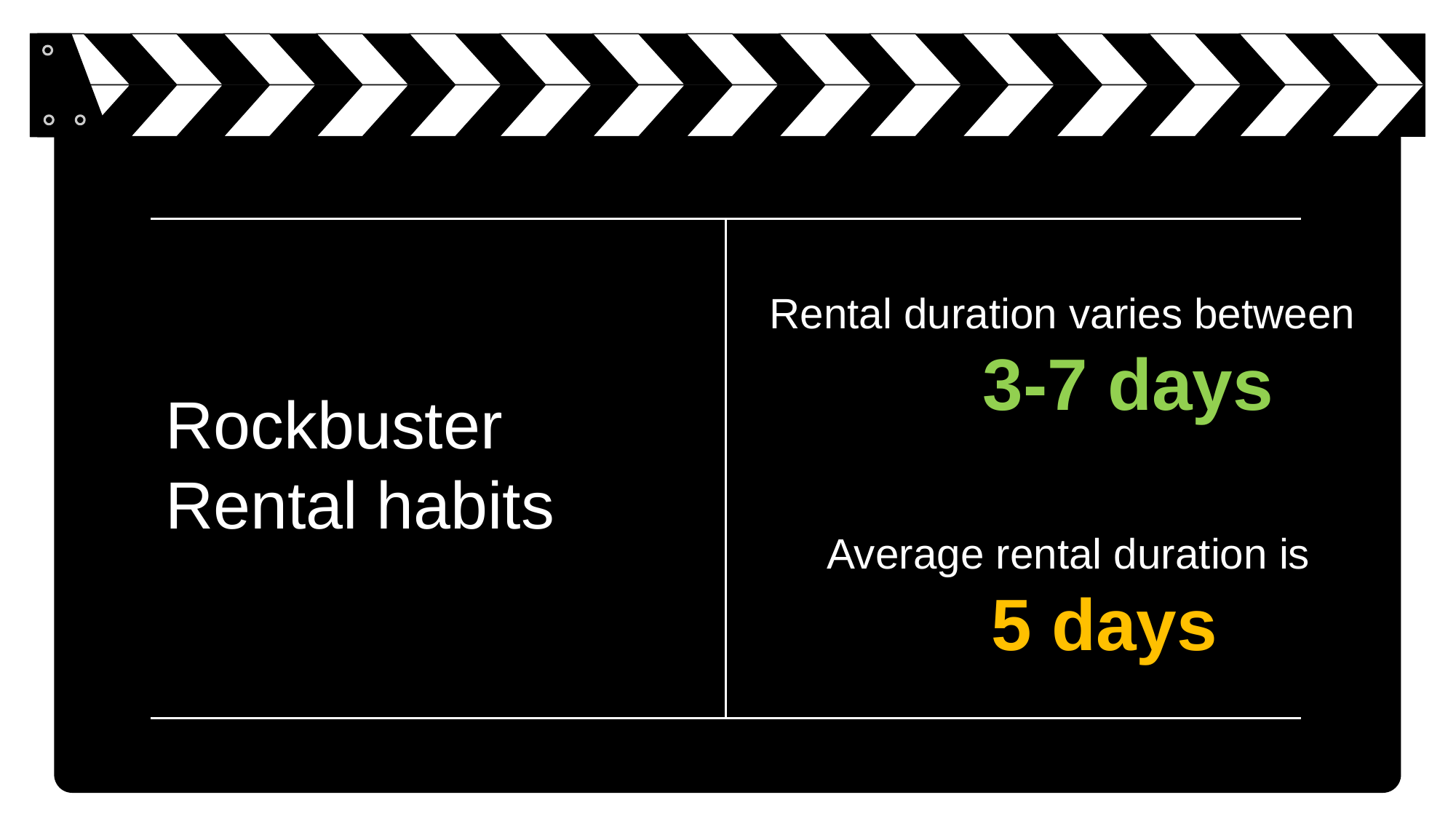

Rental duration varies between
		 3-7 days

 Average rental duration is
		 5 days
# Rockbuster Rental habits